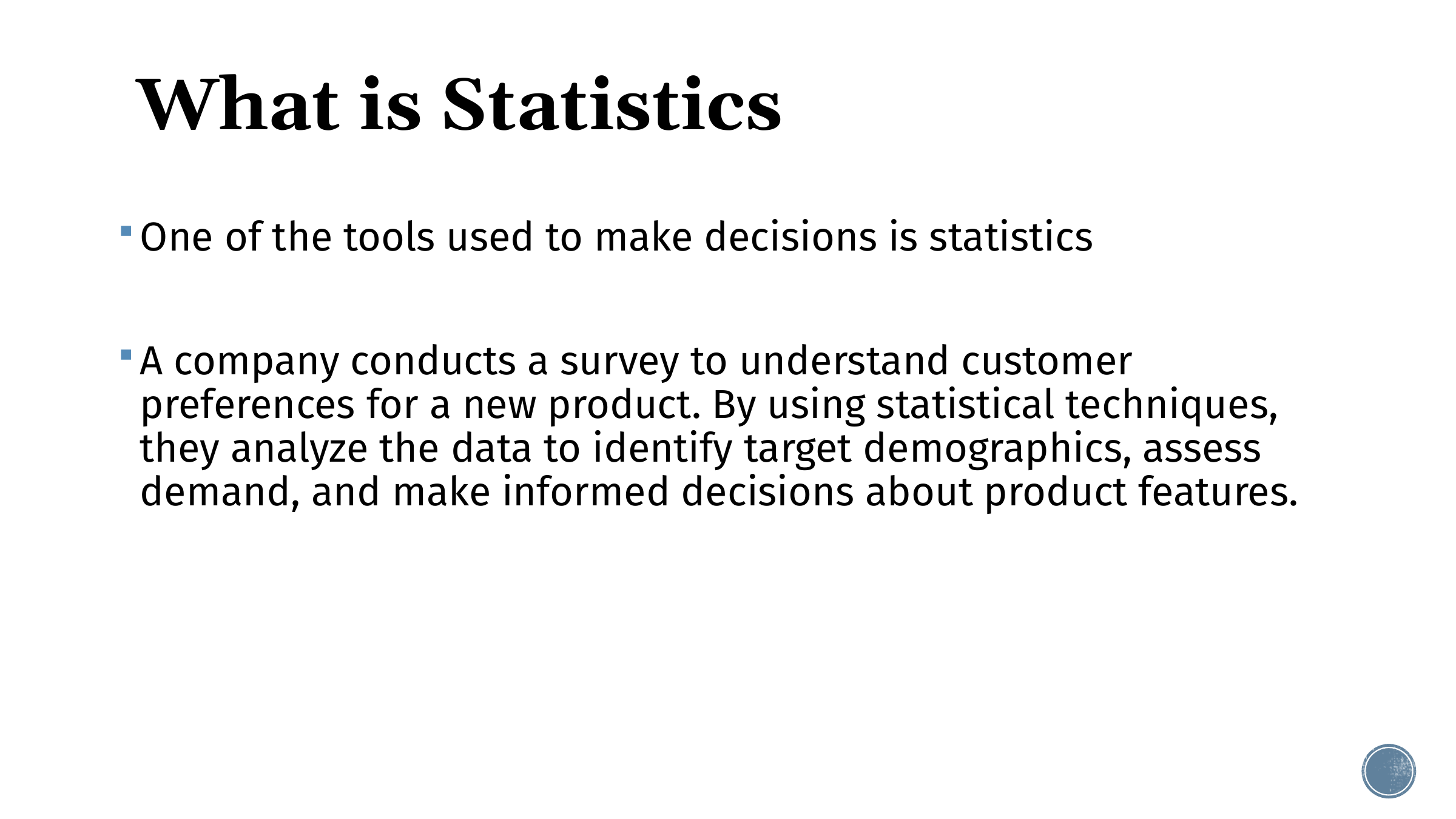

# What is Statistics
One of the tools used to make decisions is statistics

A company conducts a survey to understand customer preferences for a new product. By using statistical techniques, they analyze the data to identify target demographics, assess demand, and make informed decisions about product features.